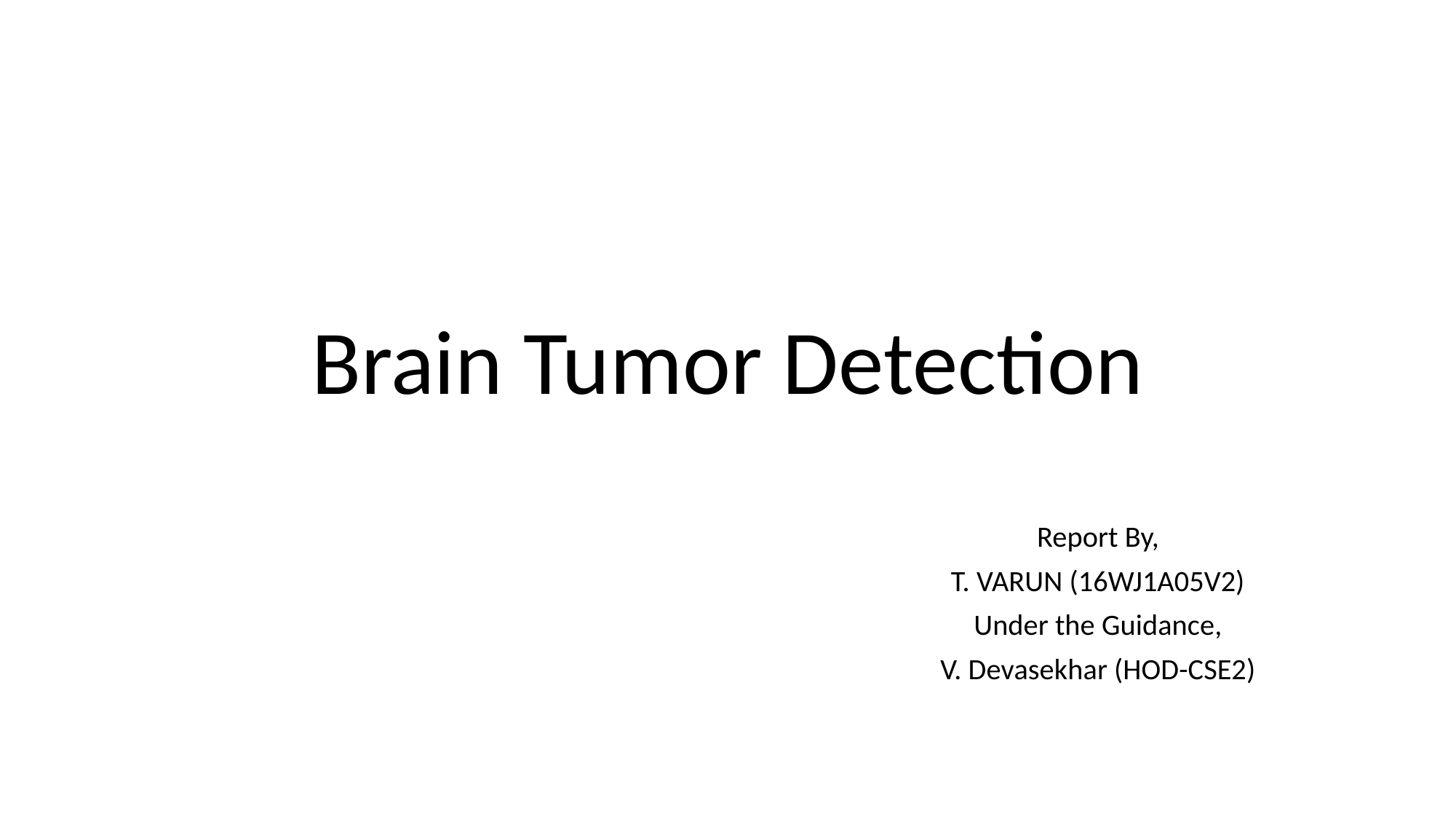

# Brain Tumor Detection
Report By,
T. VARUN (16WJ1A05V2)
Under the Guidance,
V. Devasekhar (HOD-CSE2)